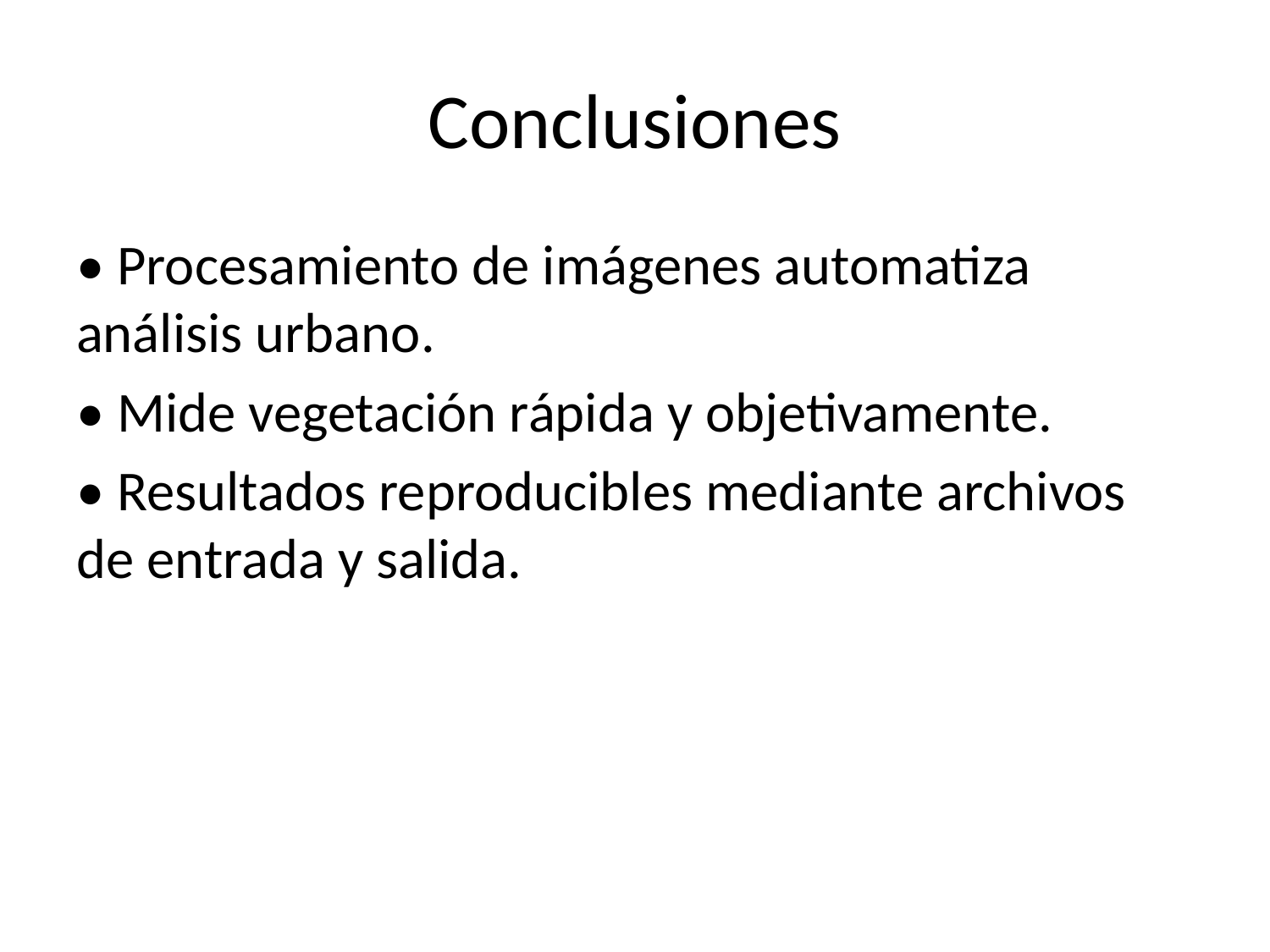

# Conclusiones
• Procesamiento de imágenes automatiza análisis urbano.
• Mide vegetación rápida y objetivamente.
• Resultados reproducibles mediante archivos de entrada y salida.